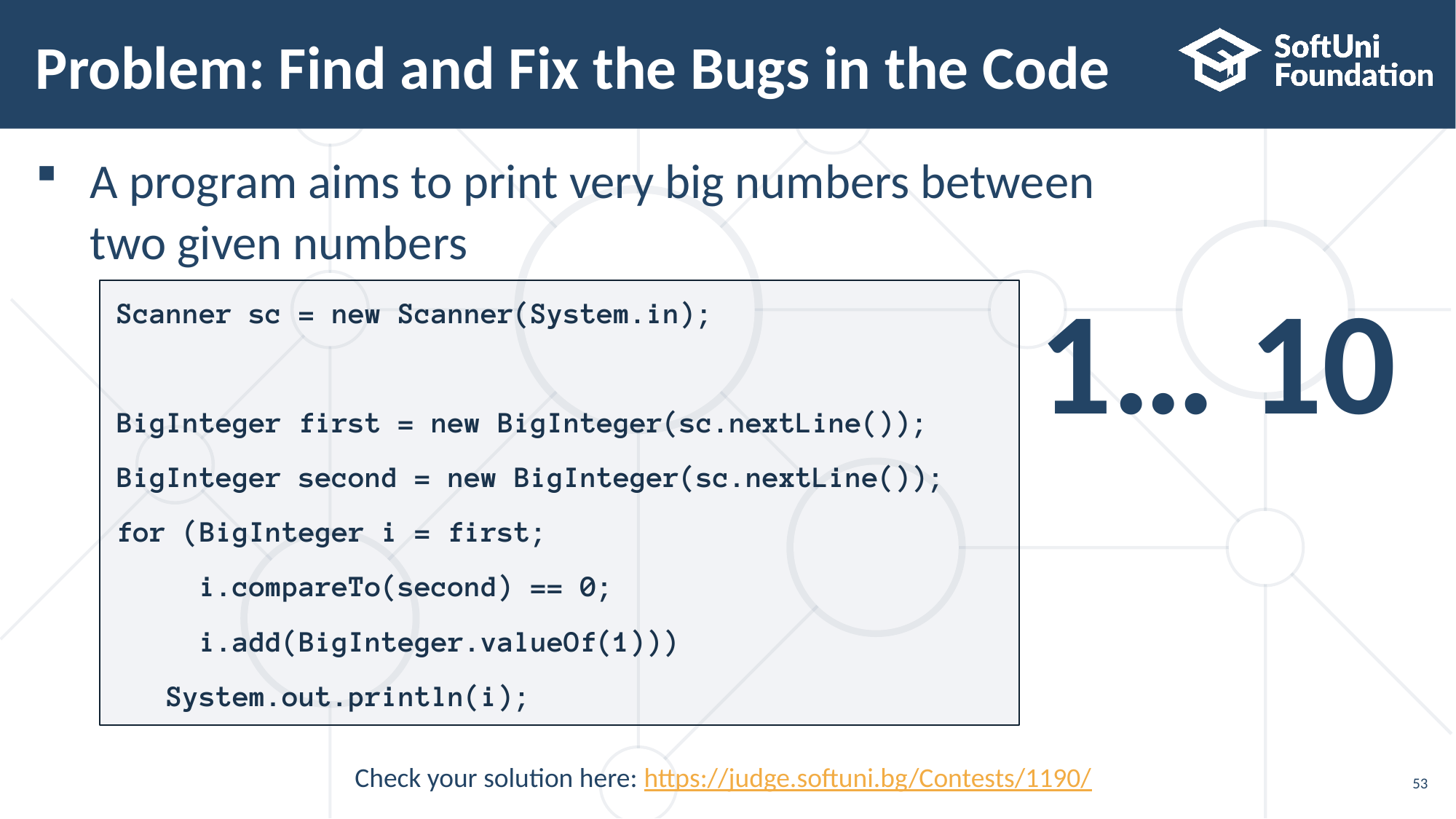

# Problem: Find and Fix the Bugs in the Code
A program aims to print very big numbers between
two given numbers
1… 10
Scanner sc = new Scanner(System.in);

BigInteger first = new BigInteger(sc.nextLine());
BigInteger second = new BigInteger(sc.nextLine());
for (BigInteger i = first;
     i.compareTo(second) == 0;
     i.add(BigInteger.valueOf(1)))
   System.out.println(i);
Check your solution here: https://judge.softuni.bg/Contests/1190/
53